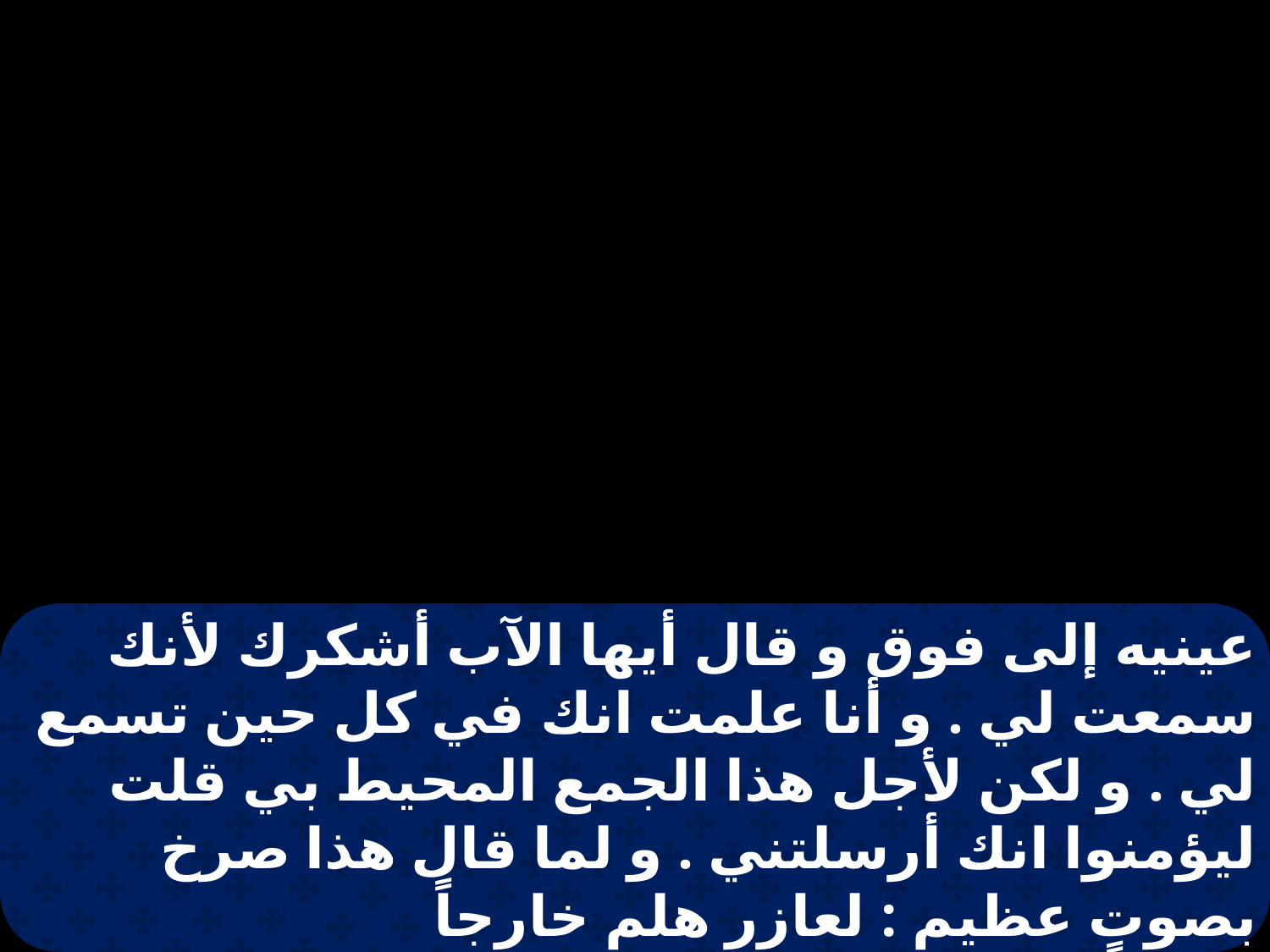

عينيه إلى فوق و قال أيها الآب أشكرك لأنك سمعت لي . و أنا علمت انك في كل حين تسمع لي . و لكن لأجل هذا الجمع المحيط بي قلت ليؤمنوا انك أرسلتني . و لما قال هذا صرخ بصوتٍ عظيم : لعازر هلم خارجاً